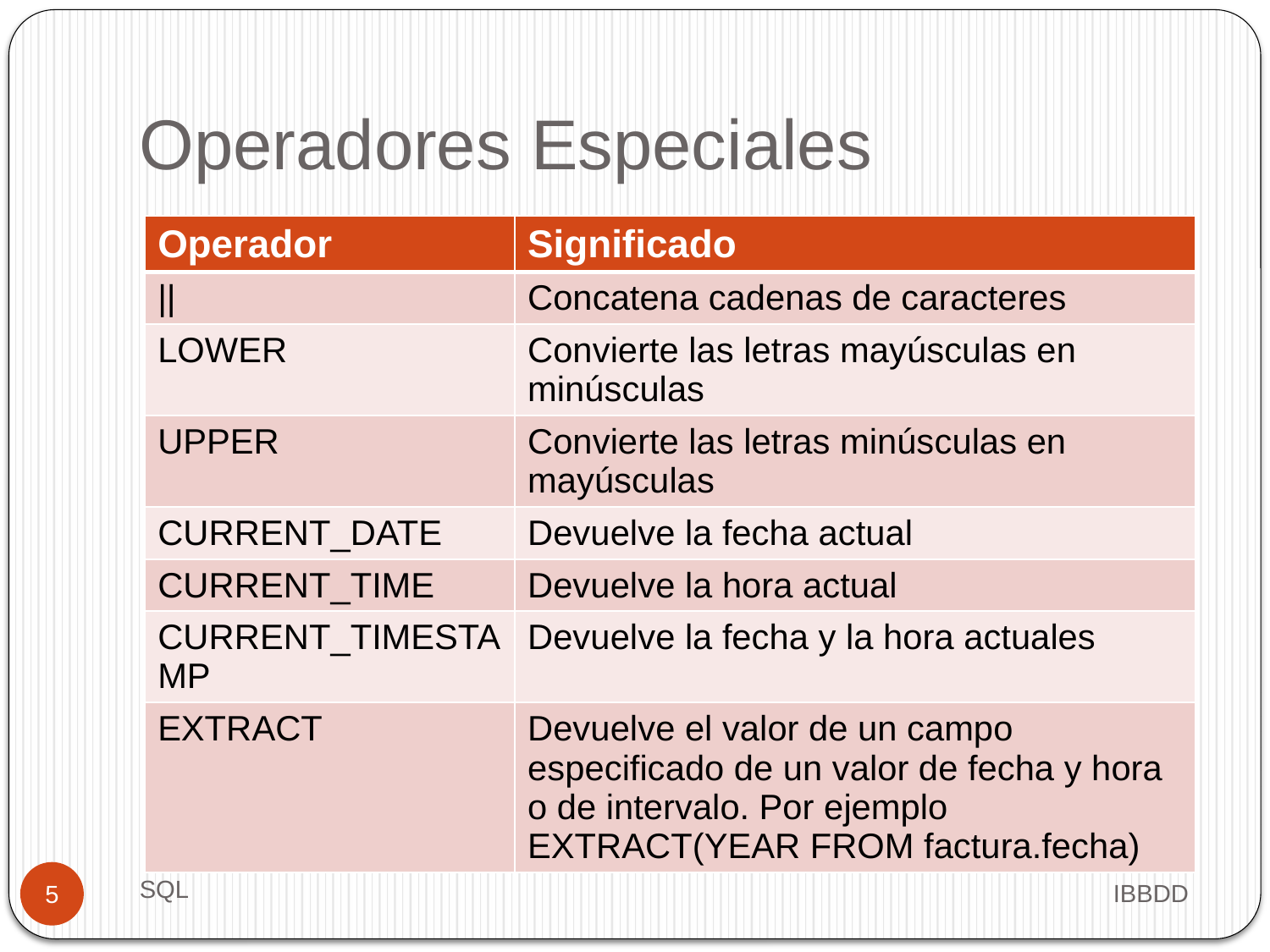

# Operadores Especiales
| Operador | Significado |
| --- | --- |
| || | Concatena cadenas de caracteres |
| LOWER | Convierte las letras mayúsculas en minúsculas |
| UPPER | Convierte las letras minúsculas en mayúsculas |
| CURRENT\_DATE | Devuelve la fecha actual |
| CURRENT\_TIME | Devuelve la hora actual |
| CURRENT\_TIMESTAMP | Devuelve la fecha y la hora actuales |
| EXTRACT | Devuelve el valor de un campo especificado de un valor de fecha y hora o de intervalo. Por ejemplo EXTRACT(YEAR FROM factura.fecha) |
SQL
IBBDD
5